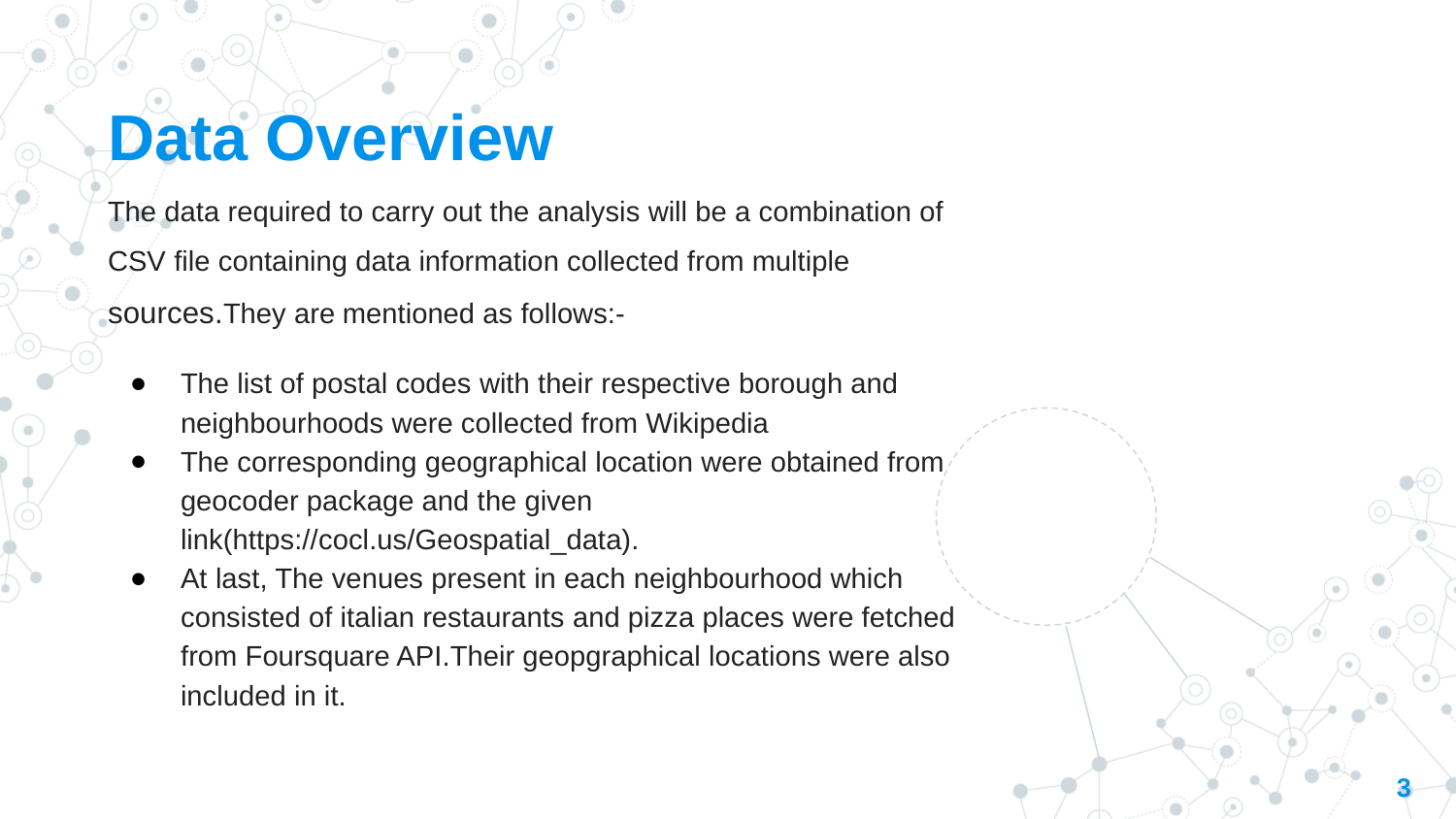

Data Overview
The data required to carry out the analysis will be a combination of CSV file containing data information collected from multiple sources.They are mentioned as follows:-
The list of postal codes with their respective borough and neighbourhoods were collected from Wikipedia
The corresponding geographical location were obtained from geocoder package and the given link(https://cocl.us/Geospatial_data).
At last, The venues present in each neighbourhood which consisted of italian restaurants and pizza places were fetched from Foursquare API.Their geopgraphical locations were also included in it.

3